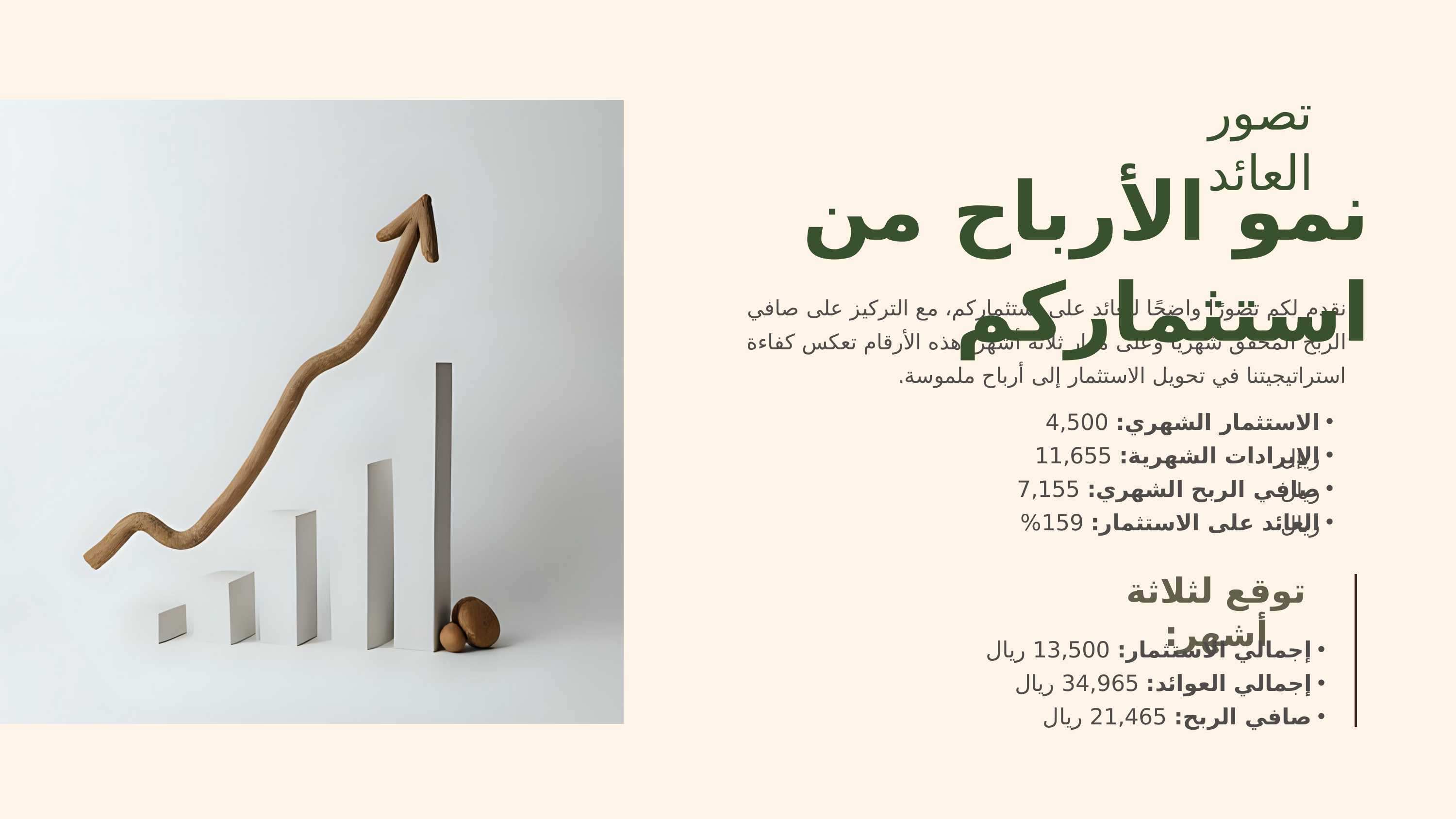

تصور العائد

نمو الأرباح من استثماركم
نقدم لكم تصورًا واضحًا للعائد على استثماركم، مع التركيز على صافي الربح المحقق شهريًا وعلى مدار ثلاثة أشهر. هذه الأرقام تعكس كفاءة استراتيجيتنا في تحويل الاستثمار إلى أرباح ملموسة.
الاستثمار الشهري: 4,500 ريال
الإيرادات الشهرية: 11,655 ريال
صافي الربح الشهري: 7,155 ريال
العائد على الاستثمار: 159%
توقع لثلاثة أشهر:

إجمالي الاستثمار: 13,500 ريال
إجمالي العوائد: 34,965 ريال
صافي الربح: 21,465 ريال